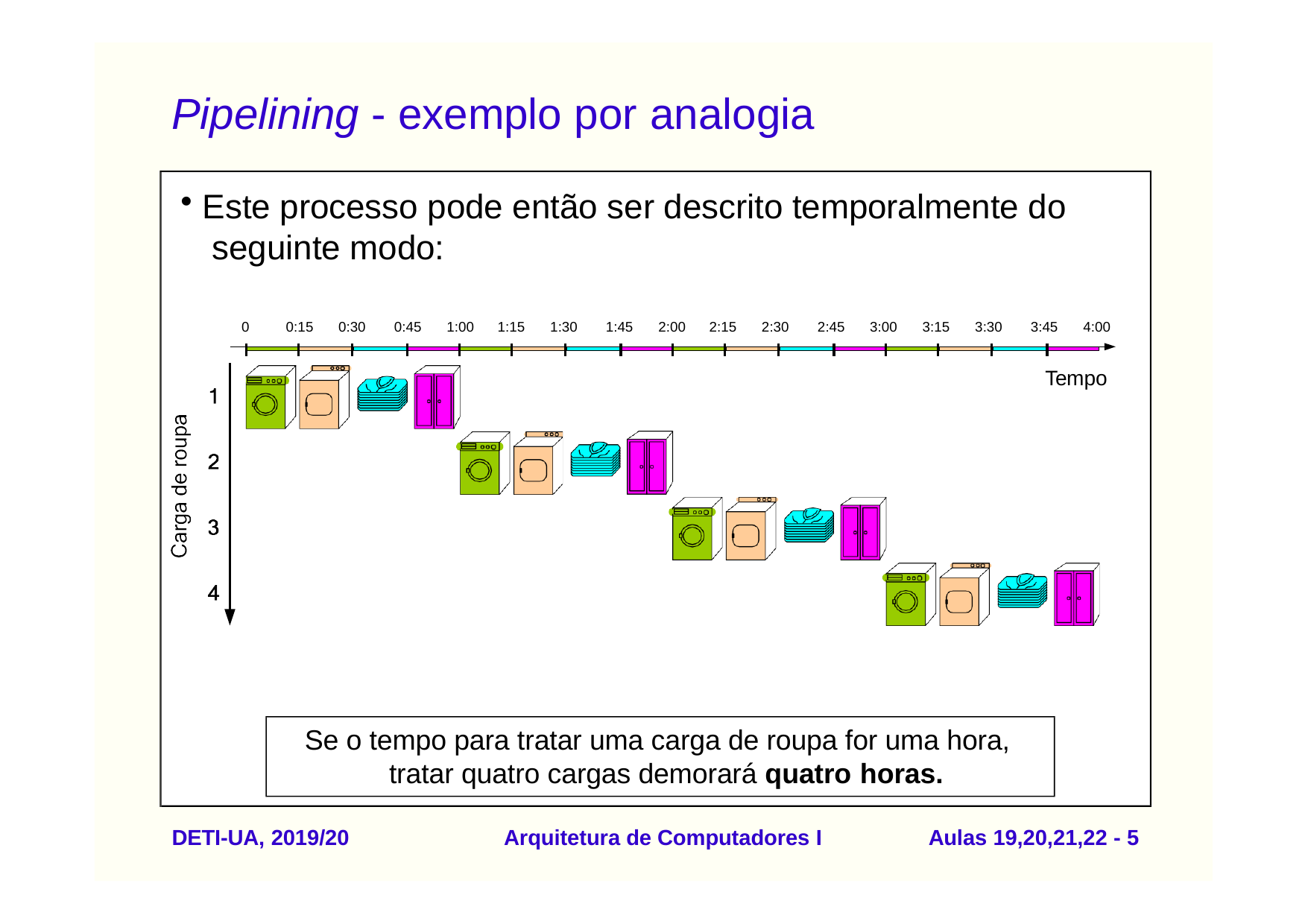

# Pipelining - exemplo por analogia

Este processo pode então ser descrito temporalmente do  seguinte modo:
0
0:15	0:30	0:45	1:00	1:15	1:30	1:45	2:00	2:15	2:30	2:45	3:00	3:15	3:30	3:45	4:00

Tempo

Se o tempo para tratar uma carga de roupa for uma hora,  tratar quatro cargas demorará quatro horas.
DETI-UA, 2019/20
Arquitetura de Computadores I
Aulas 19,20,21,22 - 5